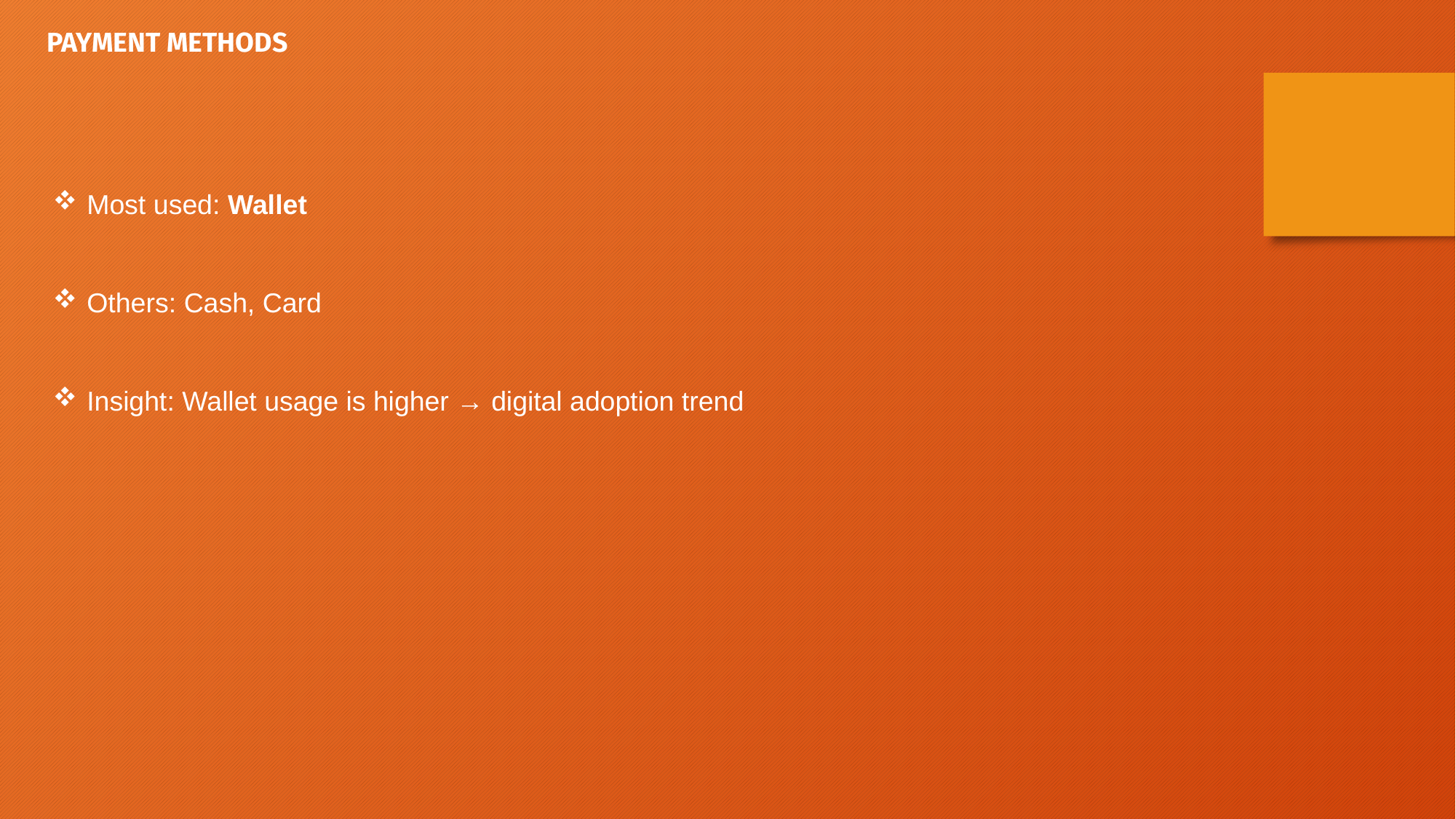

PAYMENT METHODS
Most used: Wallet
Others: Cash, Card
Insight: Wallet usage is higher → digital adoption trend